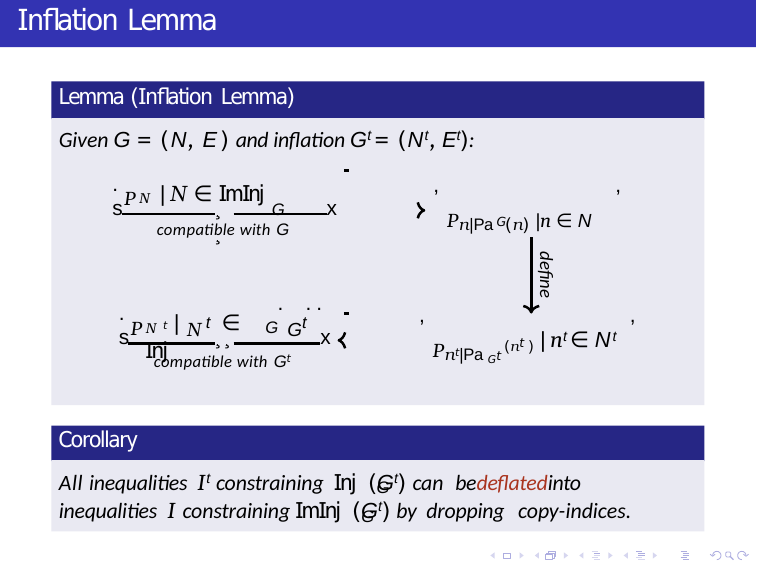

# Inflation Lemma

Lemma (Inflation Lemma)
Given G  = (N, E ) and inflation Gt  = (Nt, Et):

.P

.Gt..
G
,
,
N |  N ∈ ImInj
s
¸¸
x
Pn|Pa   (n) |  n ∈ N

G

compatible with G

define
.P
. ..
Nt
Gt
,
,
N t  |	∈ Inj

G
(nt ) |  nt ∈ Nt
s
¸¸
x
Pnt|Pa

Gt

compatible with Gt

Corollary

All inequalities  It constraining  Inj  (Gt) can  bedeflatedinto
G
inequalities  I constraining ImInj  (Gt) by  dropping  copy-indices.
G